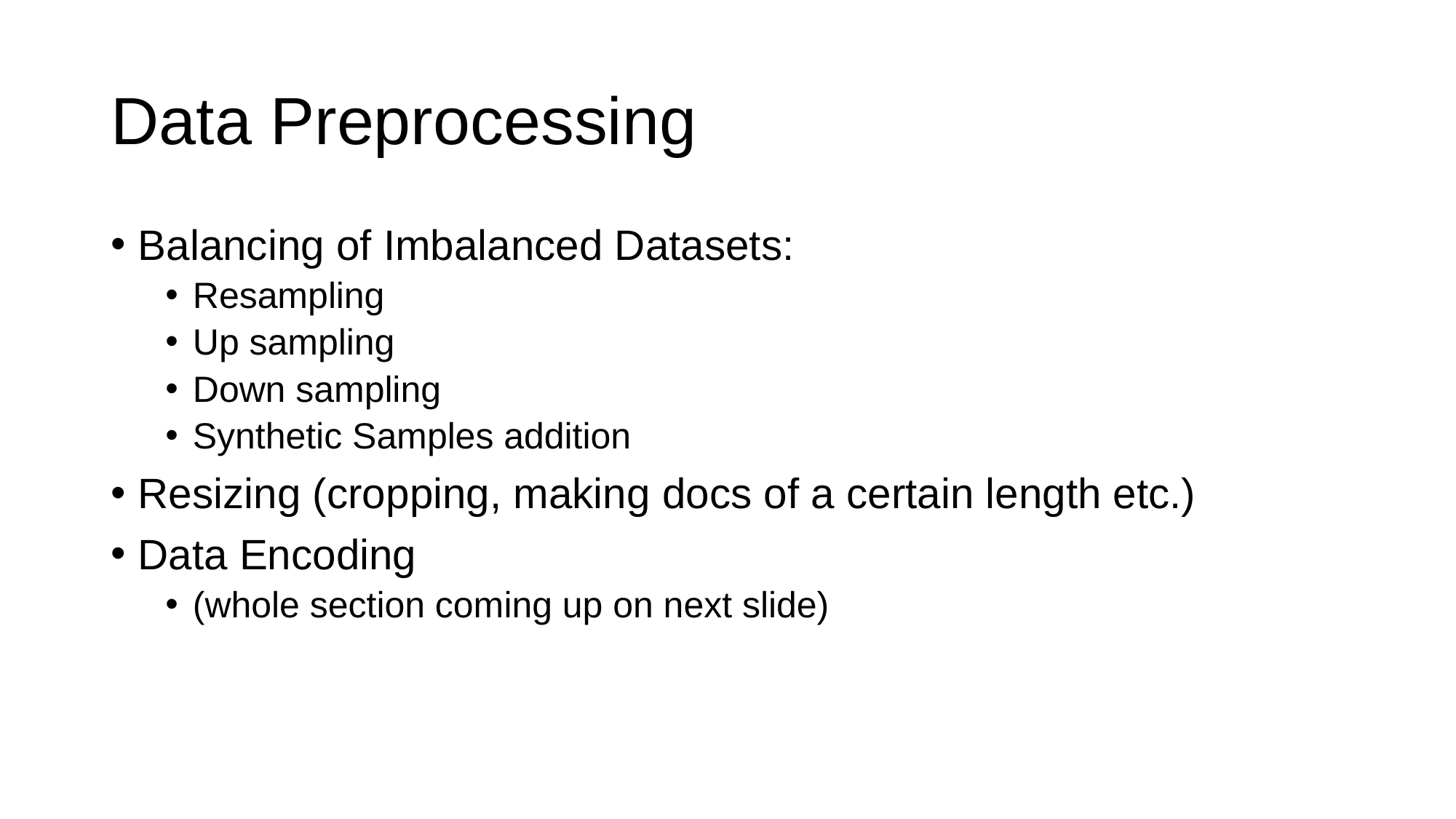

# Data Preprocessing
Balancing of Imbalanced Datasets:
Resampling
Up sampling
Down sampling
Synthetic Samples addition
Resizing (cropping, making docs of a certain length etc.)
Data Encoding
(whole section coming up on next slide)